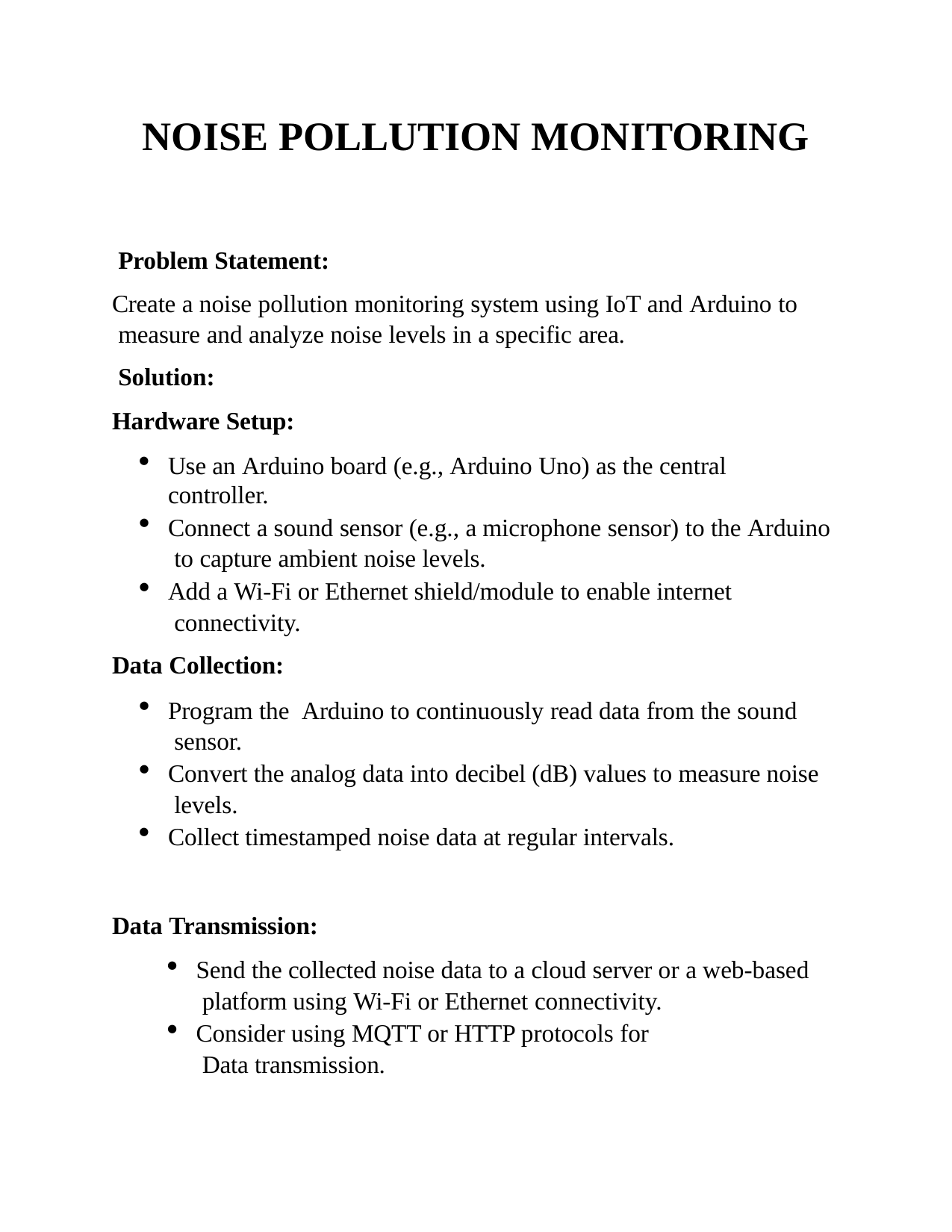

# NOISE POLLUTION MONITORING
Problem Statement:
Create a noise pollution monitoring system using IoT and Arduino to  measure and analyze noise levels in a specific area.
Solution:
Hardware Setup:
Use an Arduino board (e.g., Arduino Uno) as the central controller.
Connect a sound sensor (e.g., a microphone sensor) to the Arduino  to capture ambient noise levels.
Add a Wi-Fi or Ethernet shield/module to enable internet  connectivity.
Data Collection:
Program the Arduino to continuously read data from the sound  sensor.
Convert the analog data into decibel (dB) values to measure noise  levels.
Collect timestamped noise data at regular intervals.

Data Transmission:
Send the collected noise data to a cloud server or a web-based  platform using Wi-Fi or Ethernet connectivity.
Consider using MQTT or HTTP protocols for  Data transmission.